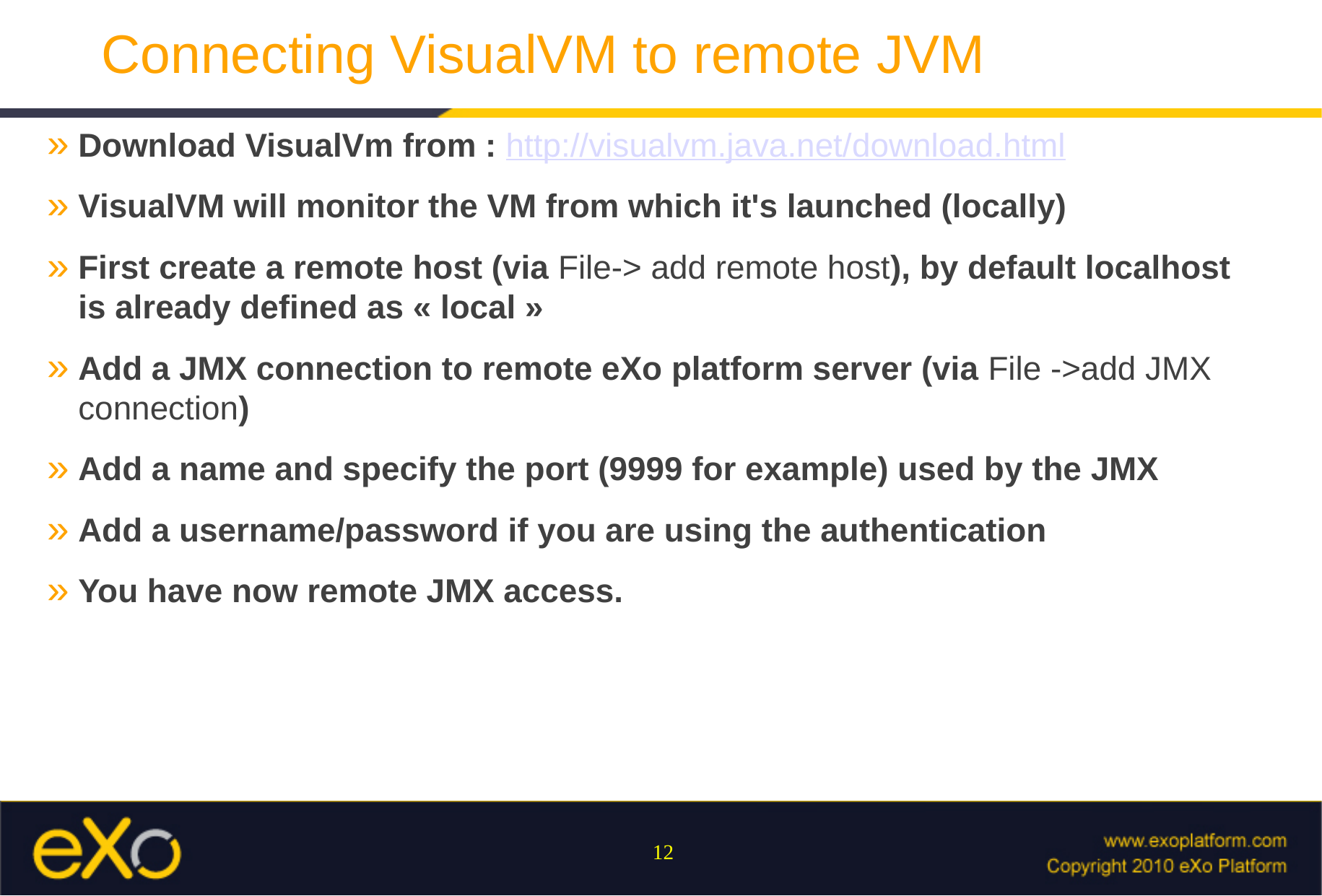

# Connecting VisualVM to remote JVM
Download VisualVm from : http://visualvm.java.net/download.html
VisualVM will monitor the VM from which it's launched (locally)
First create a remote host (via File-> add remote host), by default localhost is already defined as « local »
Add a JMX connection to remote eXo platform server (via File ->add JMX connection)
Add a name and specify the port (9999 for example) used by the JMX
Add a username/password if you are using the authentication
You have now remote JMX access.